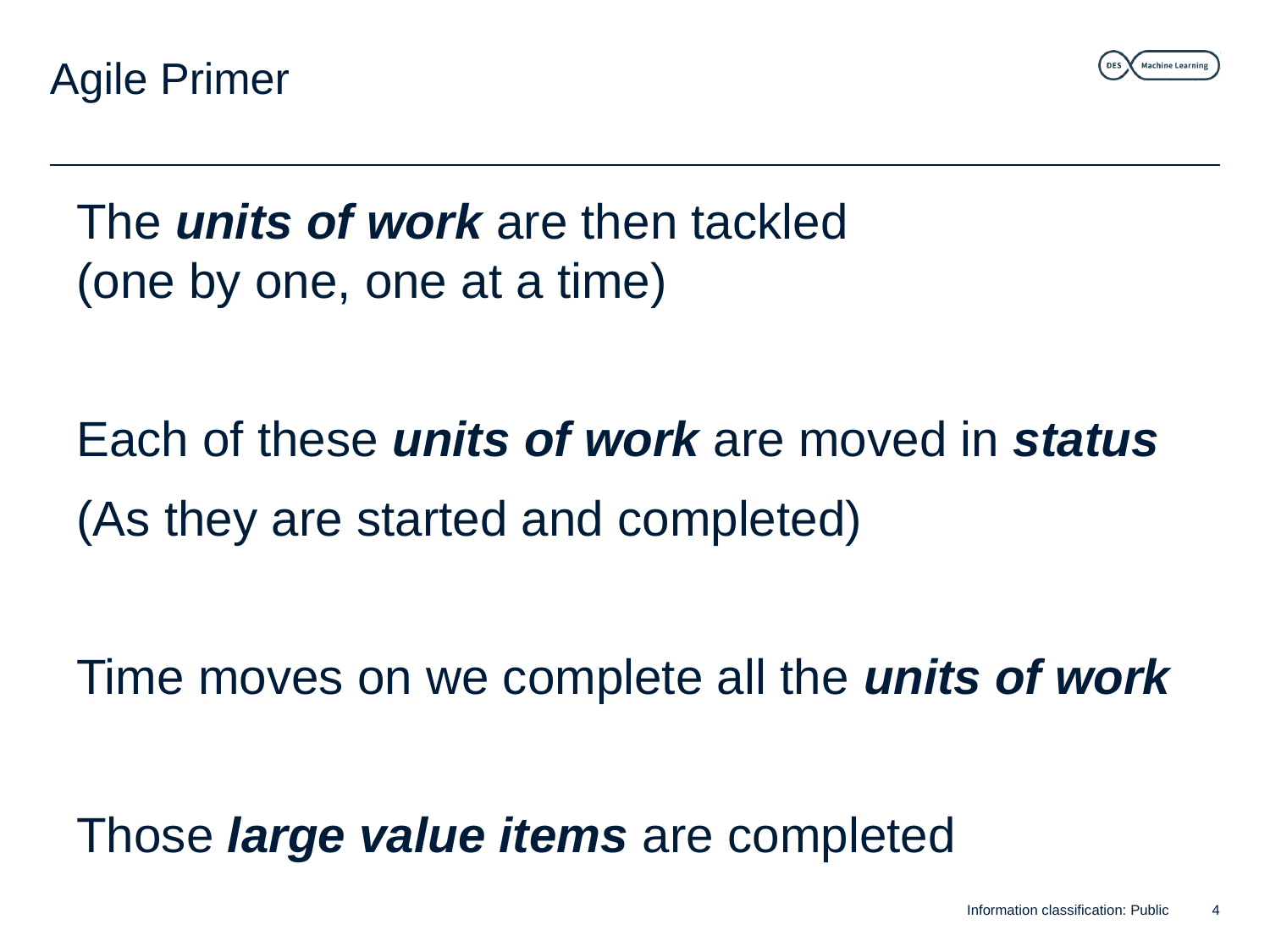

# Agile Primer
The units of work are then tackled
(one by one, one at a time)

Each of these units of work are moved in status
(As they are started and completed)

Time moves on we complete all the units of work

Those large value items are completed
Information classification: Public
4